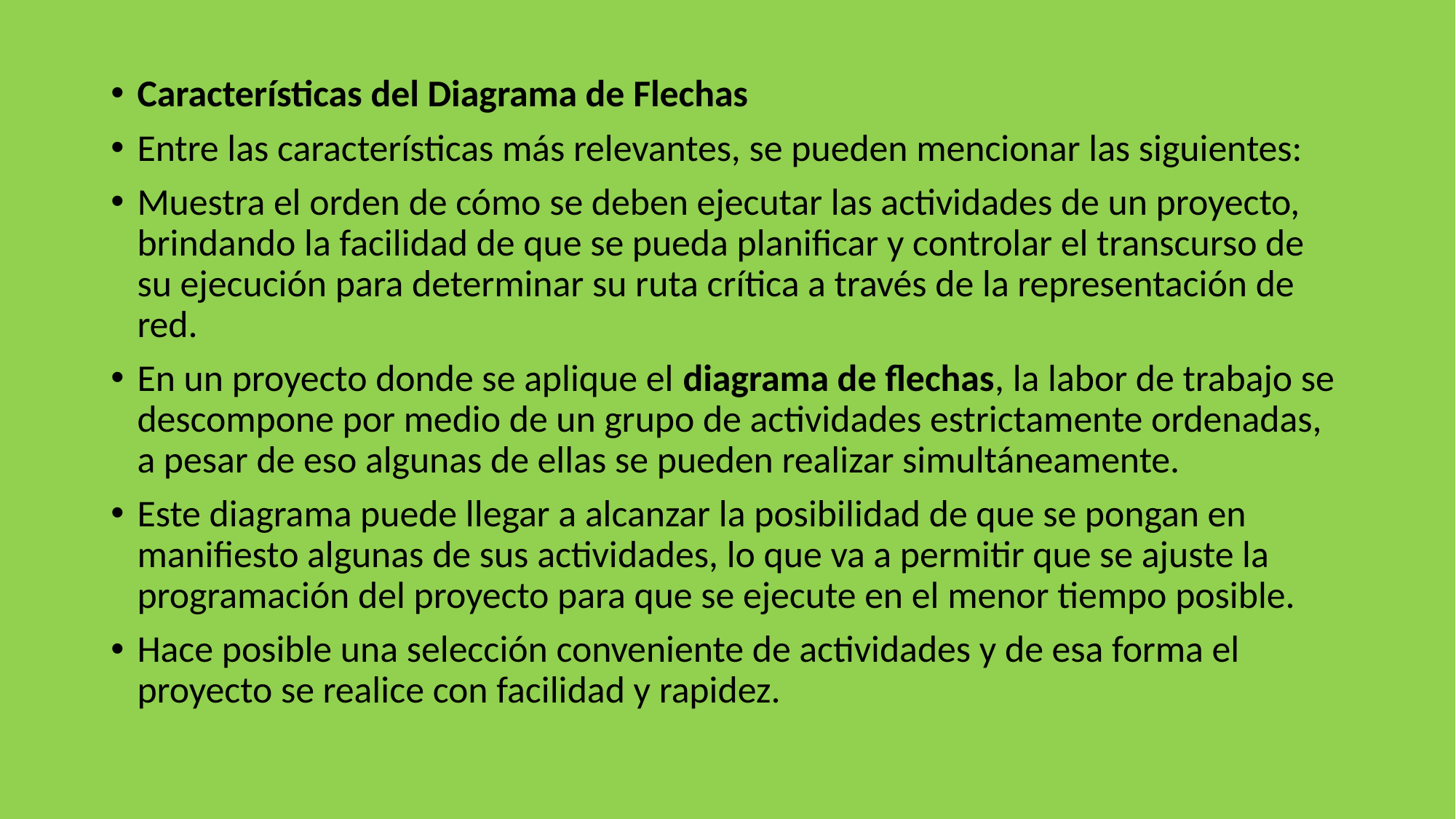

Características del Diagrama de Flechas
Entre las características más relevantes, se pueden mencionar las siguientes:
Muestra el orden de cómo se deben ejecutar las actividades de un proyecto, brindando la facilidad de que se pueda planificar y controlar el transcurso de su ejecución para determinar su ruta crítica a través de la representación de red.
En un proyecto donde se aplique el diagrama de flechas, la labor de trabajo se descompone por medio de un grupo de actividades estrictamente ordenadas, a pesar de eso algunas de ellas se pueden realizar simultáneamente.
Este diagrama puede llegar a alcanzar la posibilidad de que se pongan en manifiesto algunas de sus actividades, lo que va a permitir que se ajuste la programación del proyecto para que se ejecute en el menor tiempo posible.
Hace posible una selección conveniente de actividades y de esa forma el proyecto se realice con facilidad y rapidez.